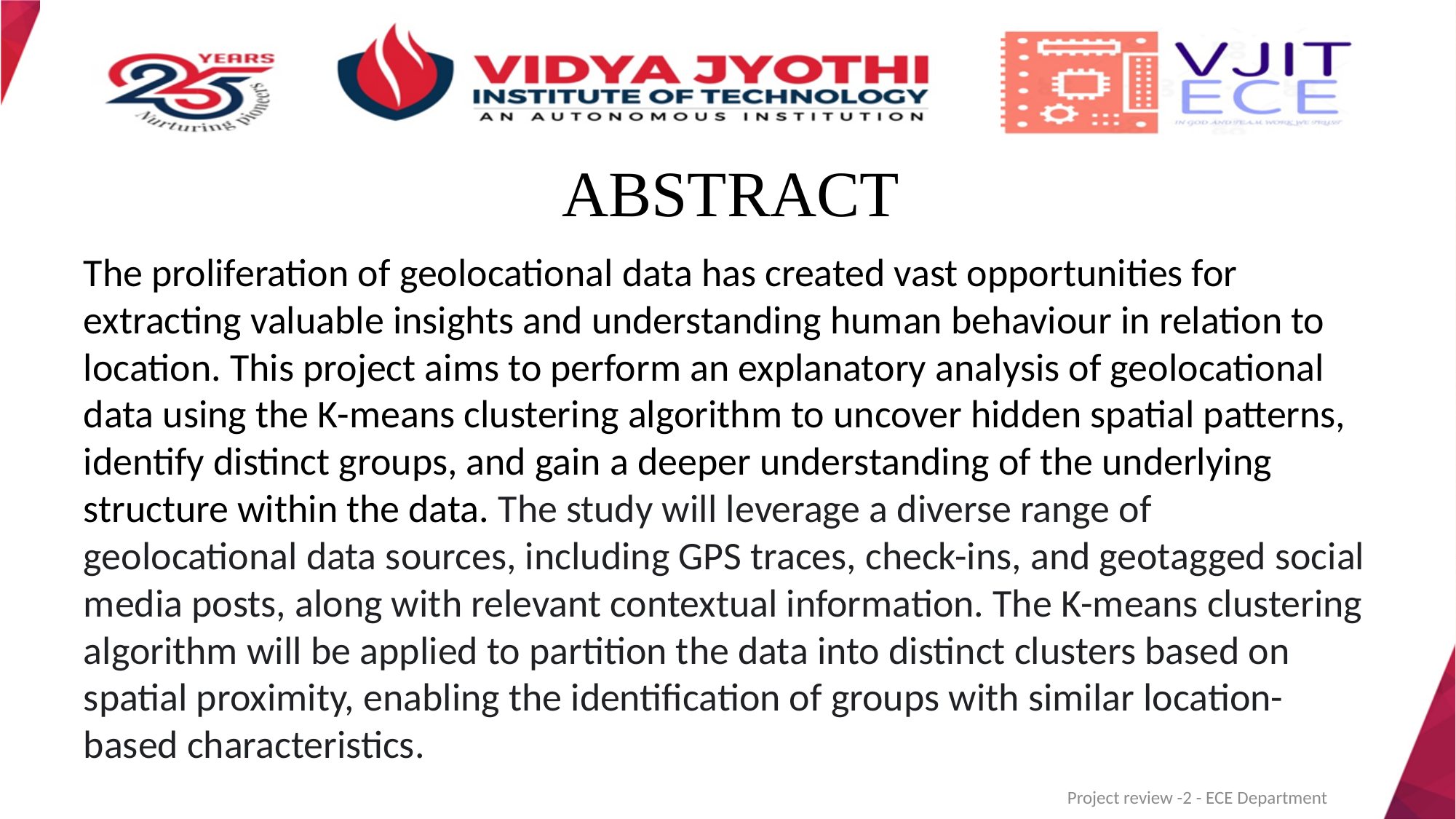

# ABSTRACT
The proliferation of geolocational data has created vast opportunities for extracting valuable insights and understanding human behaviour in relation to location. This project aims to perform an explanatory analysis of geolocational data using the K-means clustering algorithm to uncover hidden spatial patterns, identify distinct groups, and gain a deeper understanding of the underlying structure within the data. The study will leverage a diverse range of geolocational data sources, including GPS traces, check-ins, and geotagged social media posts, along with relevant contextual information. The K-means clustering algorithm will be applied to partition the data into distinct clusters based on spatial proximity, enabling the identification of groups with similar location-based characteristics.
3
Project review -2 - ECE Department